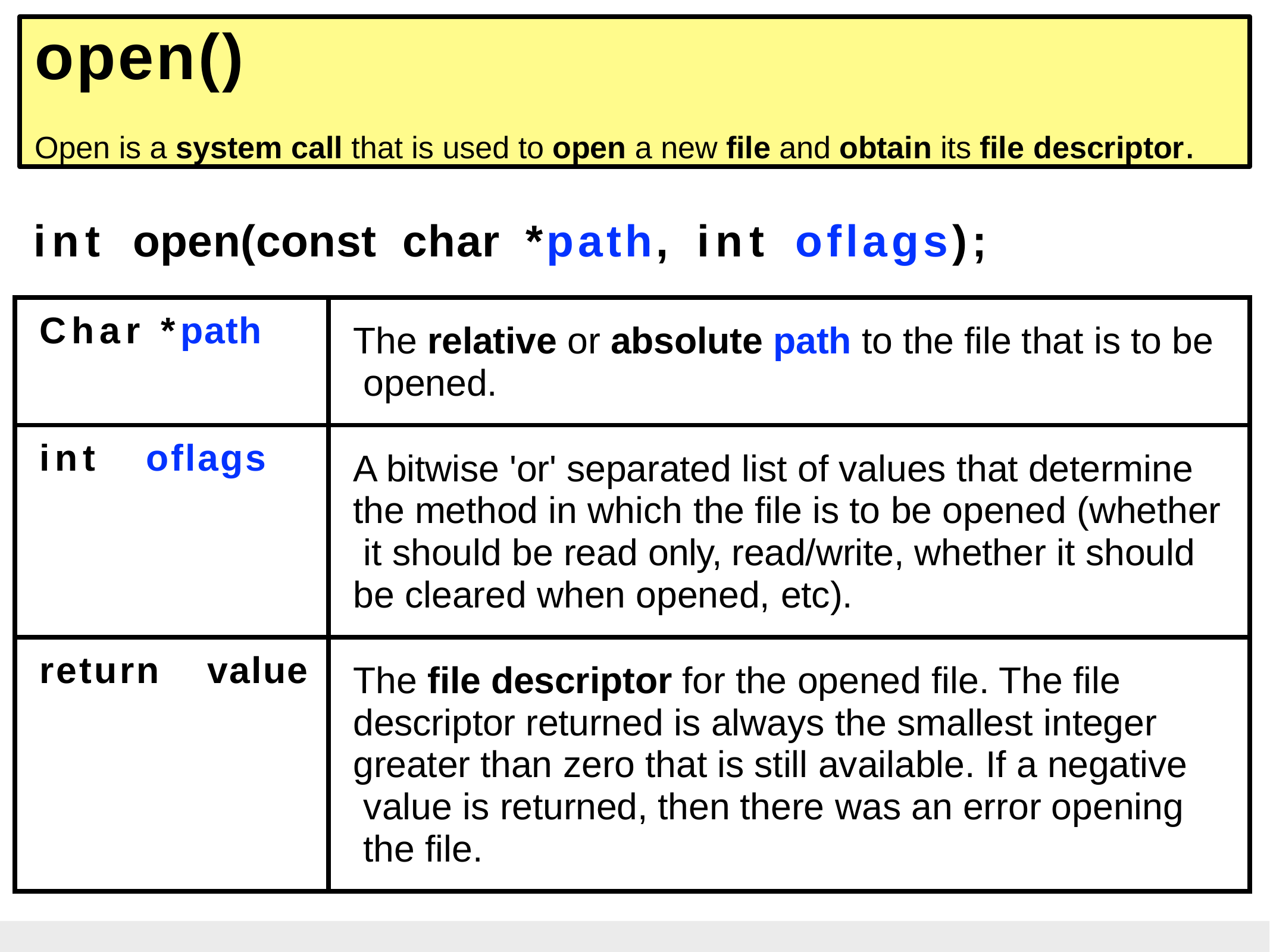

open()
Open is a system call that is used to open a new file and obtain its file descriptor.
int	open(const	char	*path,	int	oflags);
| Char \*path | The relative or absolute path to the file that is to be opened. |
| --- | --- |
| int oflags | A bitwise 'or' separated list of values that determine the method in which the file is to be opened (whether it should be read only, read/write, whether it should be cleared when opened, etc). |
| return value | The file descriptor for the opened file. The file descriptor returned is always the smallest integer greater than zero that is still available. If a negative value is returned, then there was an error opening the file. |